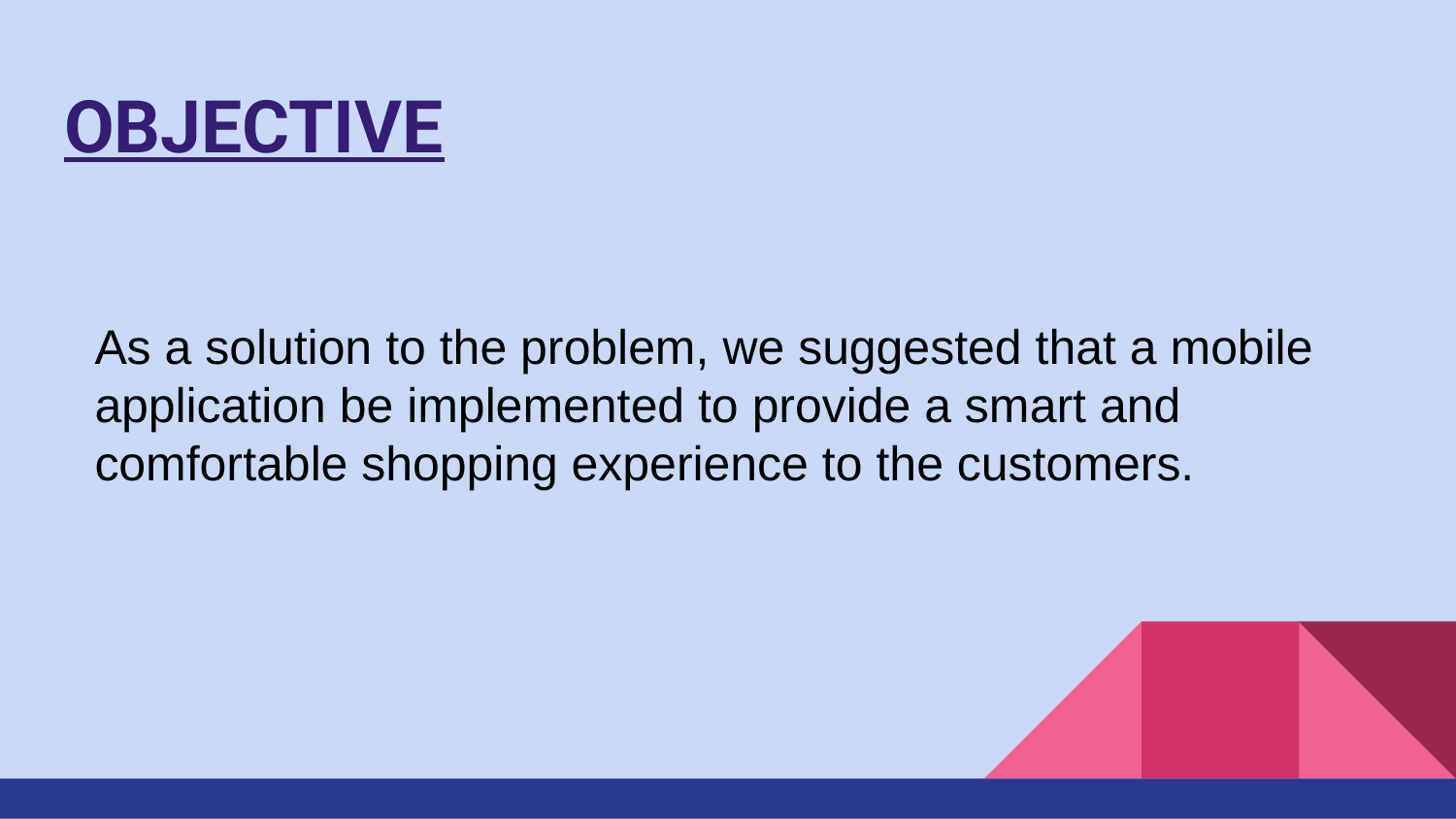

# OBJECTIVE

As a solution to the problem, we suggested that a mobile application be implemented to provide a smart and comfortable shopping experience to the customers.